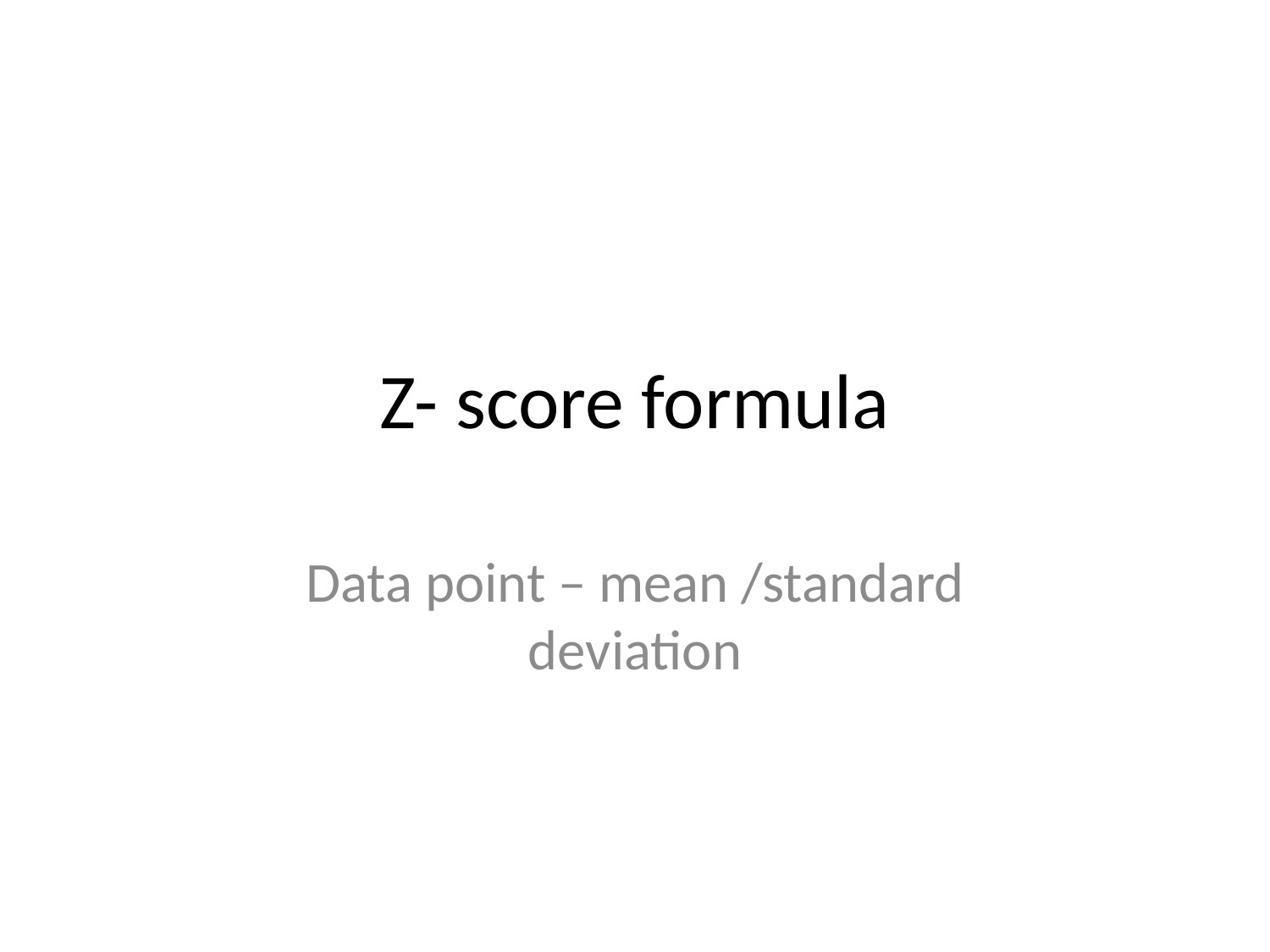

# Z- score formula
Data point – mean /standard deviation